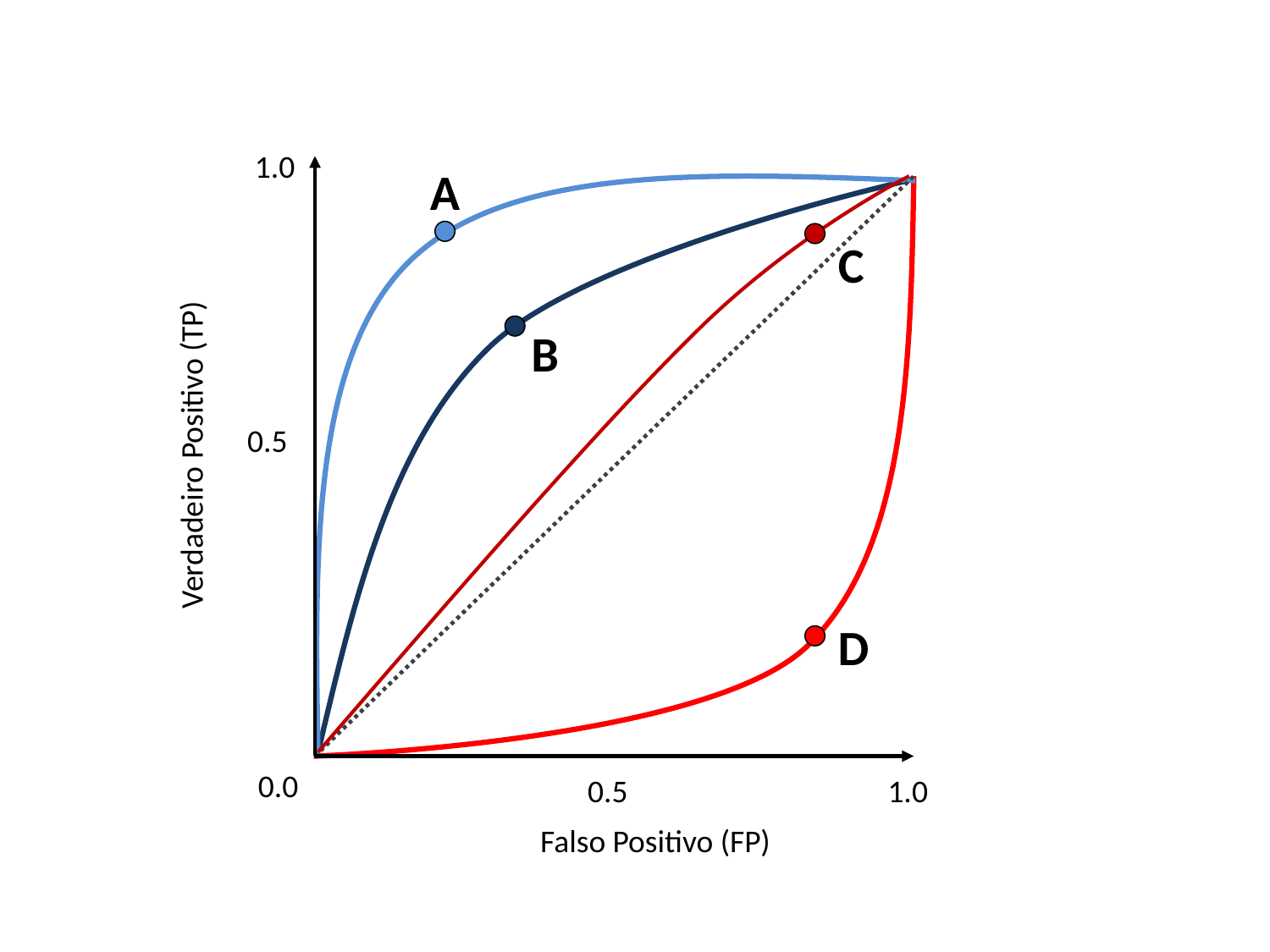

1.0
A

C

B
0.5
Verdadeiro Positivo (TP)
D

0.0
0.5
1.0
Falso Positivo (FP)